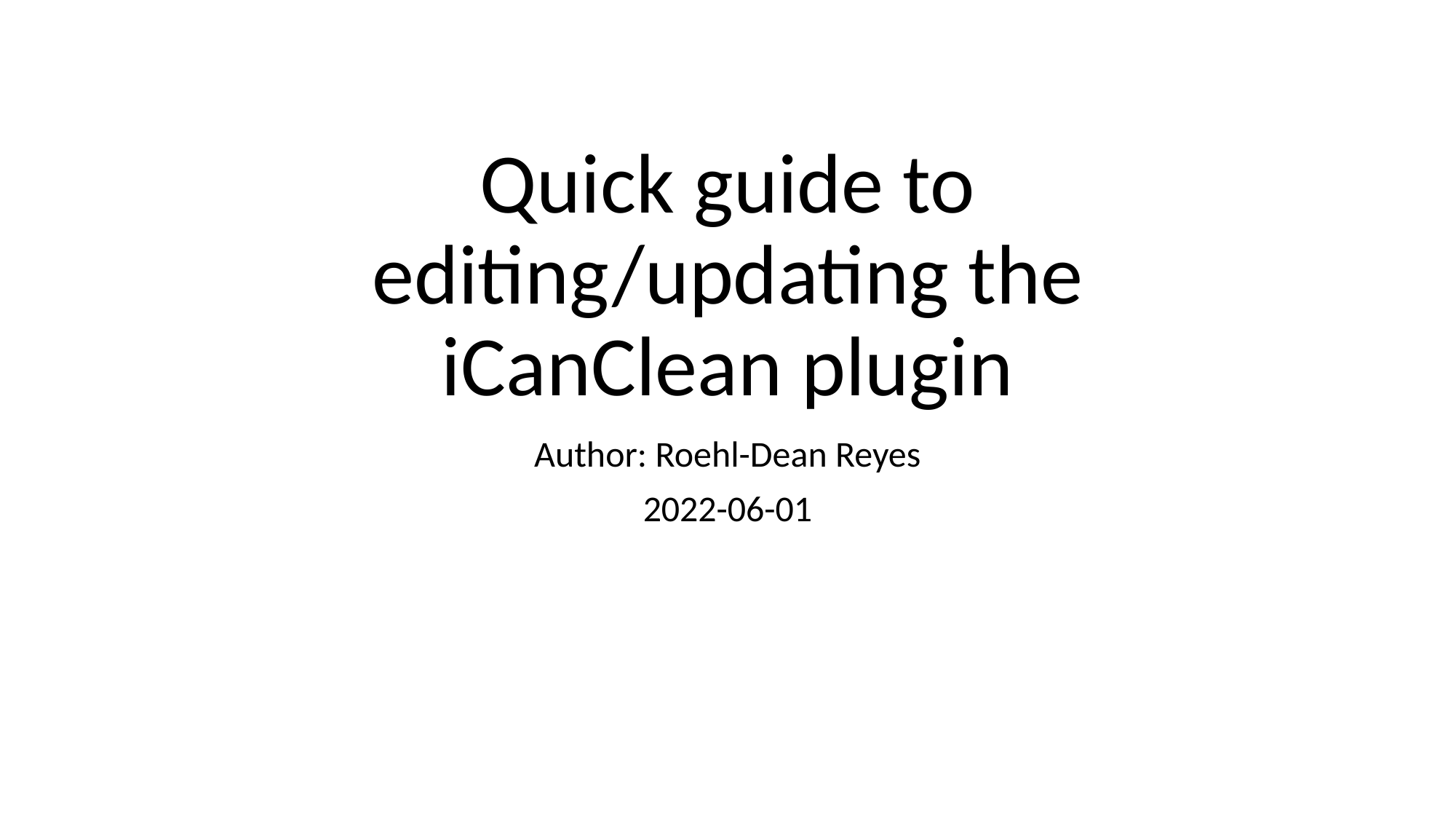

# Quick guide to editing/updating the iCanClean plugin
Author: Roehl-Dean Reyes
2022-06-01